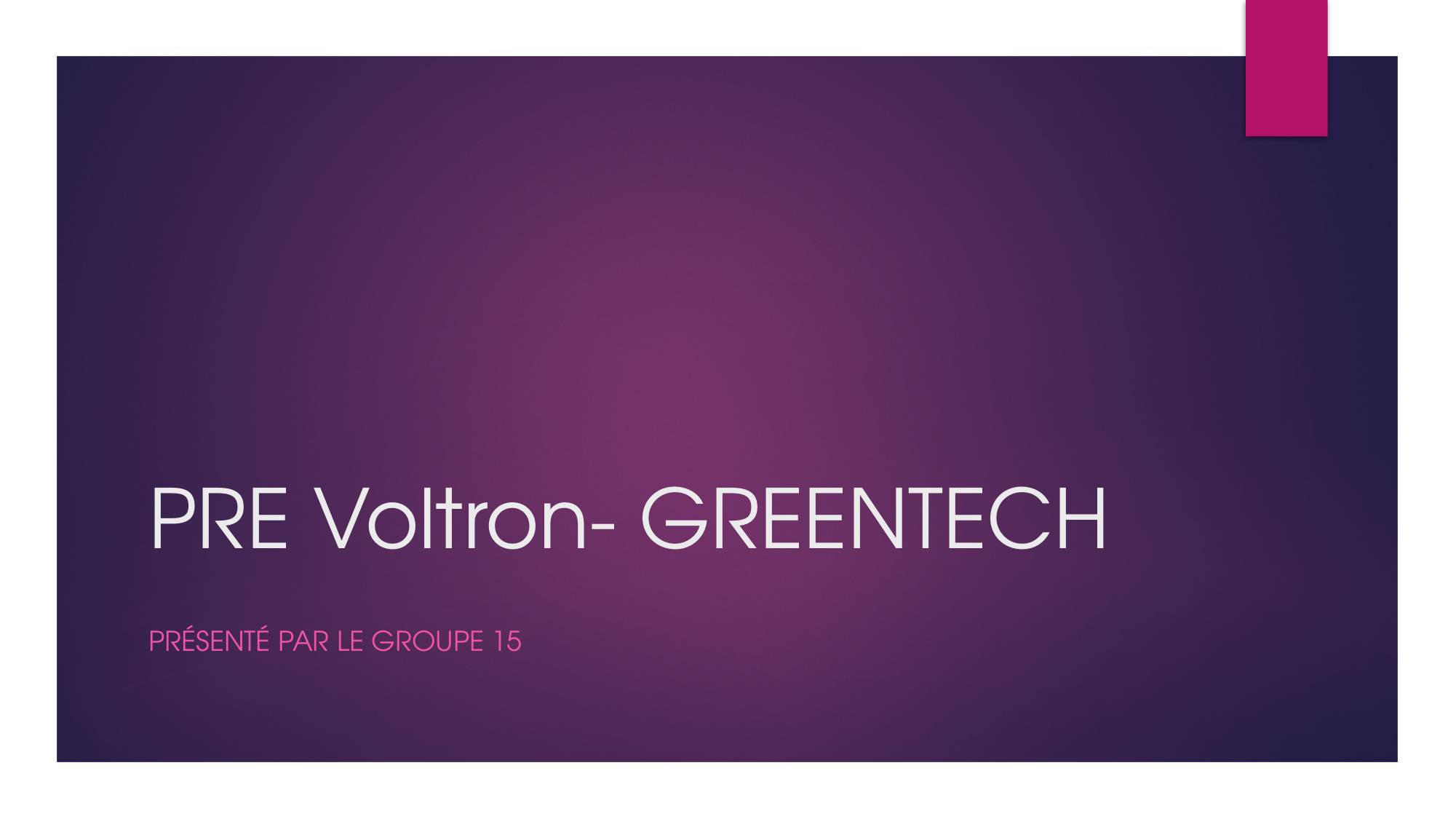

# PRE Voltron- GREENTECH

Présenté par le groupe 15